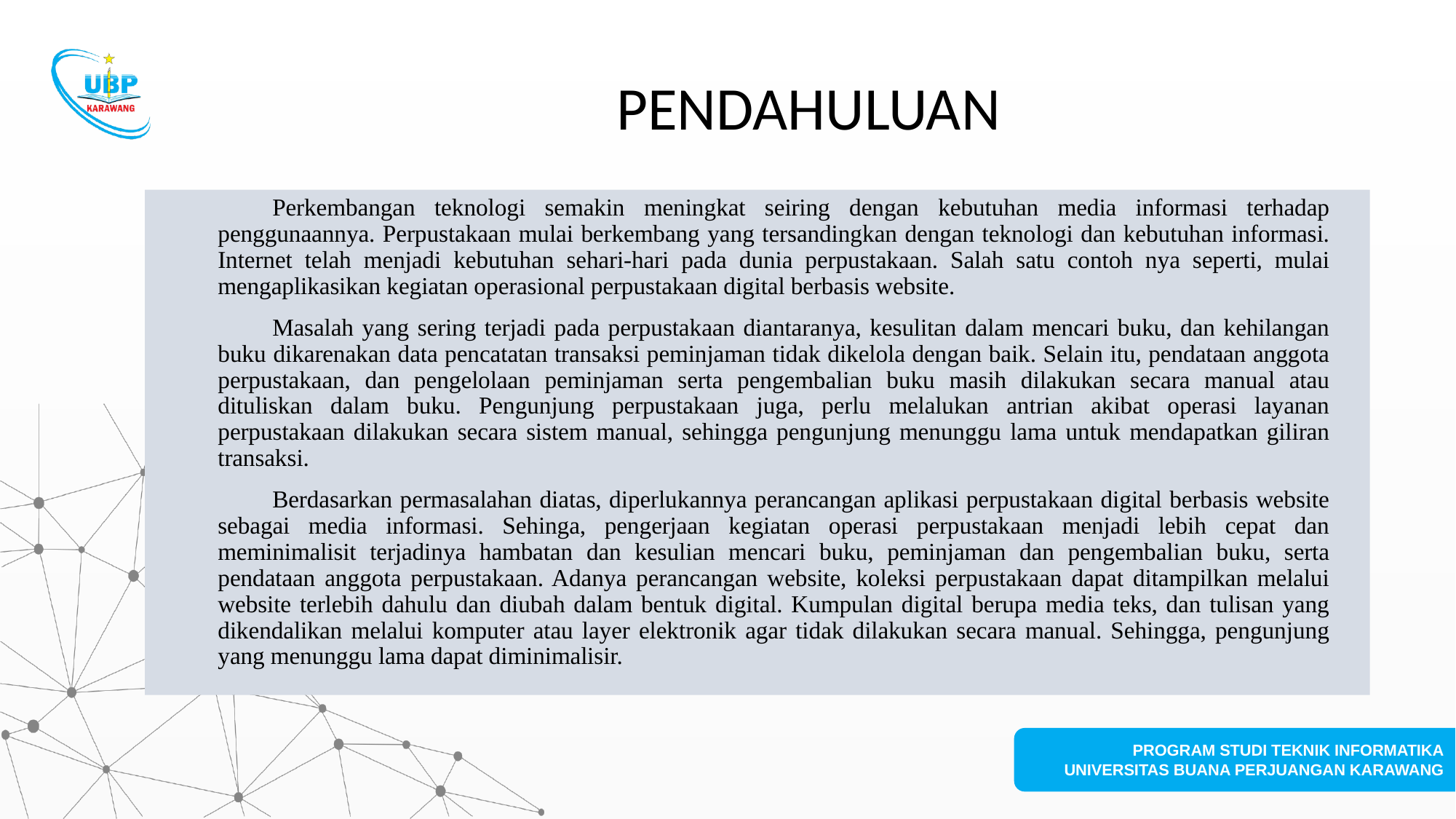

# PENDAHULUAN
Perkembangan teknologi semakin meningkat seiring dengan kebutuhan media informasi terhadap penggunaannya. Perpustakaan mulai berkembang yang tersandingkan dengan teknologi dan kebutuhan informasi. Internet telah menjadi kebutuhan sehari-hari pada dunia perpustakaan. Salah satu contoh nya seperti, mulai mengaplikasikan kegiatan operasional perpustakaan digital berbasis website.
Masalah yang sering terjadi pada perpustakaan diantaranya, kesulitan dalam mencari buku, dan kehilangan buku dikarenakan data pencatatan transaksi peminjaman tidak dikelola dengan baik. Selain itu, pendataan anggota perpustakaan, dan pengelolaan peminjaman serta pengembalian buku masih dilakukan secara manual atau dituliskan dalam buku. Pengunjung perpustakaan juga, perlu melalukan antrian akibat operasi layanan perpustakaan dilakukan secara sistem manual, sehingga pengunjung menunggu lama untuk mendapatkan giliran transaksi.
Berdasarkan permasalahan diatas, diperlukannya perancangan aplikasi perpustakaan digital berbasis website sebagai media informasi. Sehinga, pengerjaan kegiatan operasi perpustakaan menjadi lebih cepat dan meminimalisit terjadinya hambatan dan kesulian mencari buku, peminjaman dan pengembalian buku, serta pendataan anggota perpustakaan. Adanya perancangan website, koleksi perpustakaan dapat ditampilkan melalui website terlebih dahulu dan diubah dalam bentuk digital. Kumpulan digital berupa media teks, dan tulisan yang dikendalikan melalui komputer atau layer elektronik agar tidak dilakukan secara manual. Sehingga, pengunjung yang menunggu lama dapat diminimalisir.